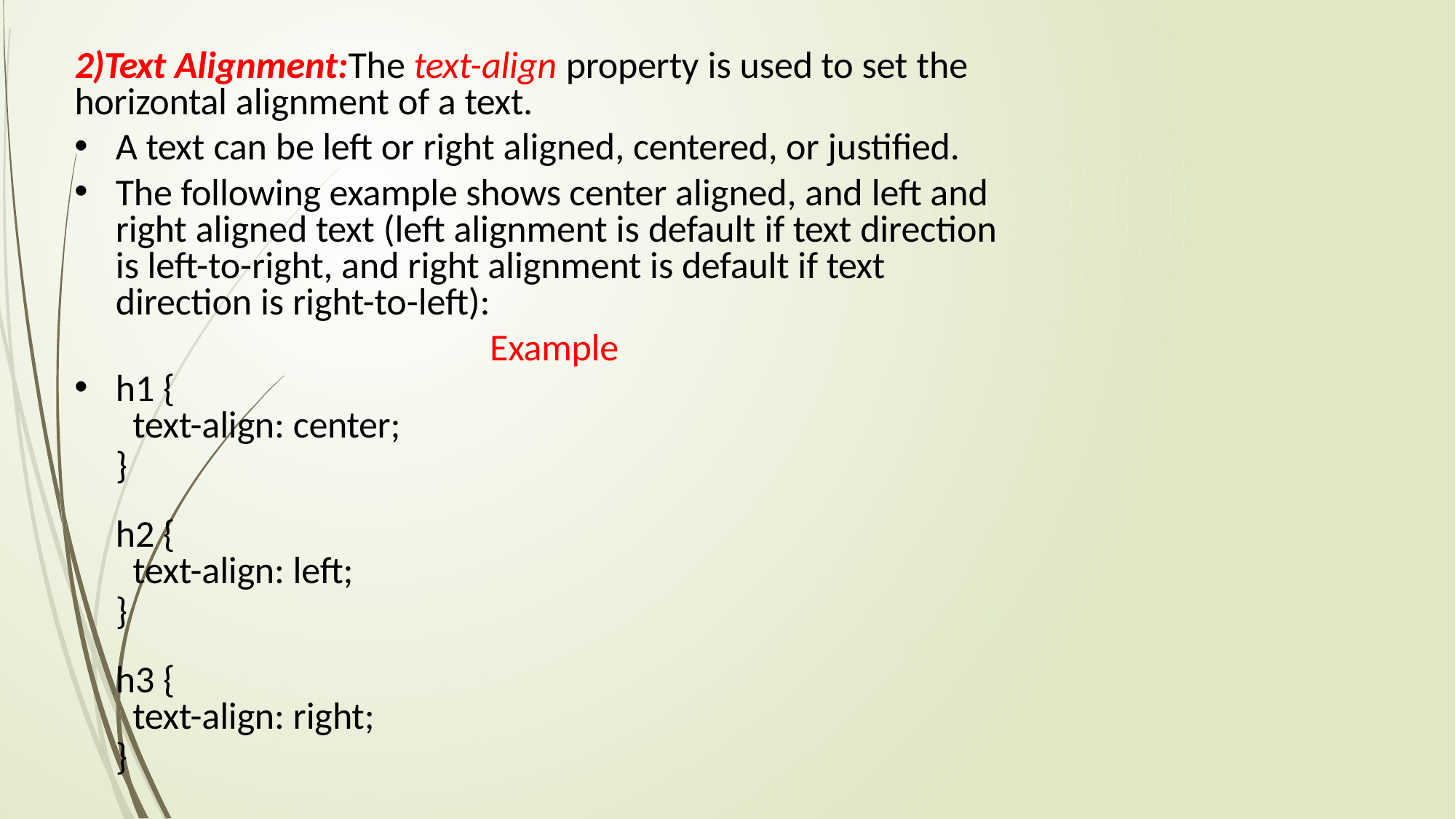

2)Text Alignment:The text-align property is used to set the  horizontal alignment of a text.
A text can be left or right aligned, centered, or justified.
The following example shows center aligned, and left and  right aligned text (left alignment is default if text direction  is left-to-right, and right alignment is default if text  direction is right-to-left):
Example
h1 {
text-align: center;
}
h2 {
text-align: left;
}
h3 {
text-align: right;
}